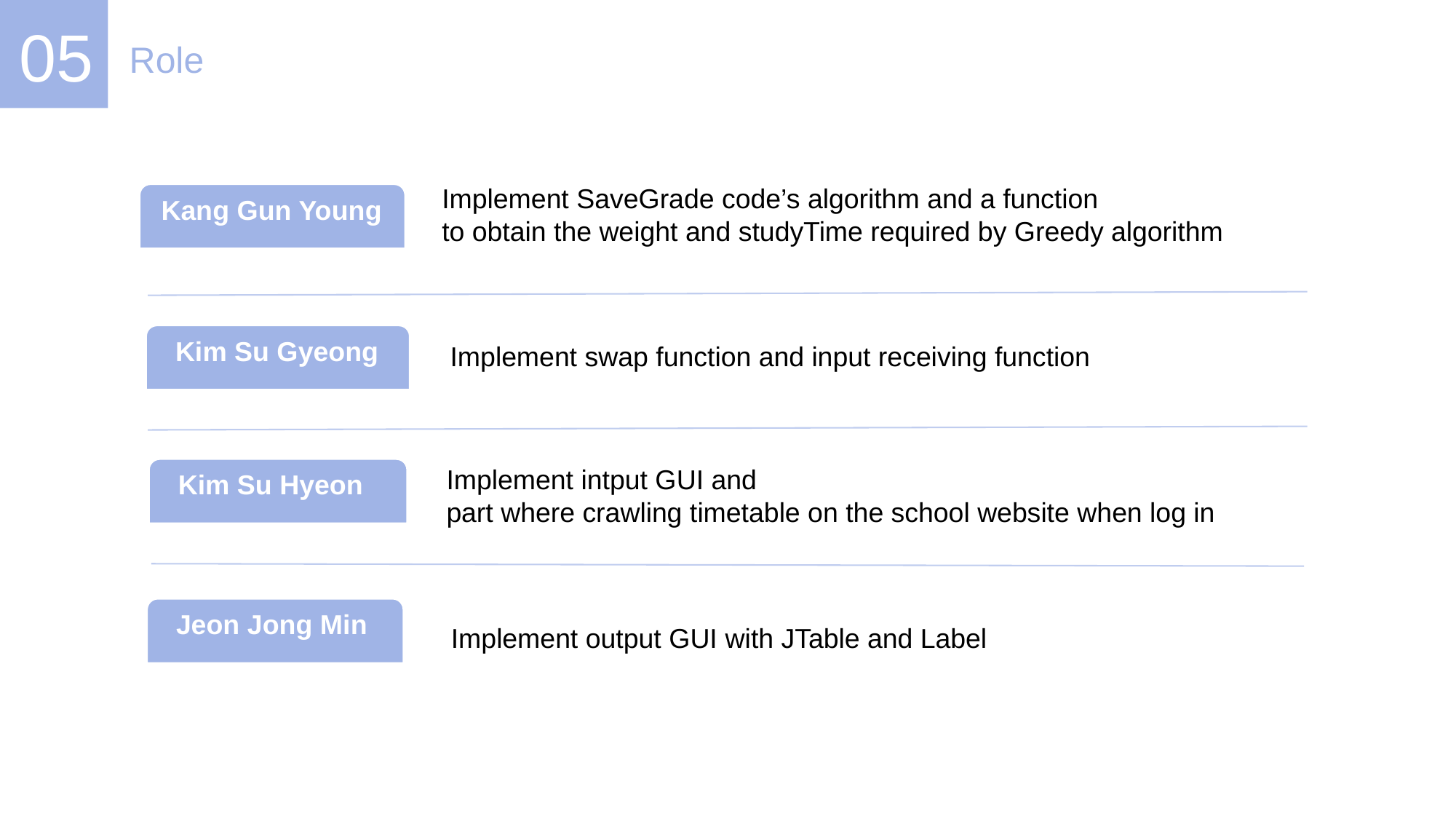

05
Role
Implement SaveGrade code’s algorithm and a function
to obtain the weight and studyTime required by Greedy algorithm
 Kang Gun Young
  Kim Su Gyeong
Implement swap function and input receiving function
Implement intput GUI and
part where crawling timetable on the school website when log in
  Kim Su Hyeon

  Jeon Jong Min
Implement output GUI with JTable and Label